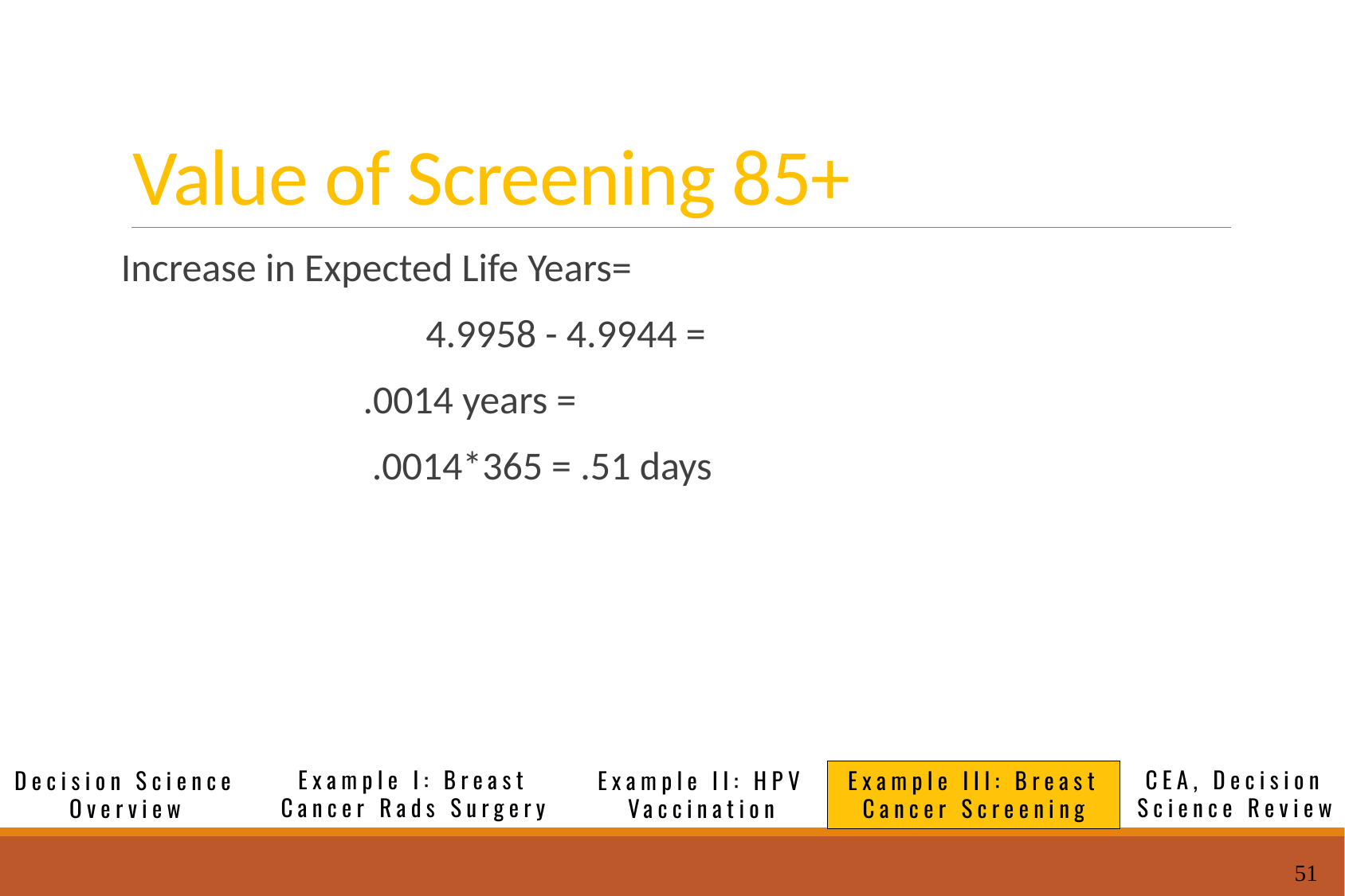

# Value of Screening 85+
Increase in Expected Life Years=
			      4.9958 - 4.9944 =
                           .0014 years =
                            .0014*365 = .51 days

Example I: Breast Cancer Rads Surgery
CEA, Decision Science Review
Example II: HPV Vaccination
Example III: Breast Cancer Screening
Decision Science Overview
51